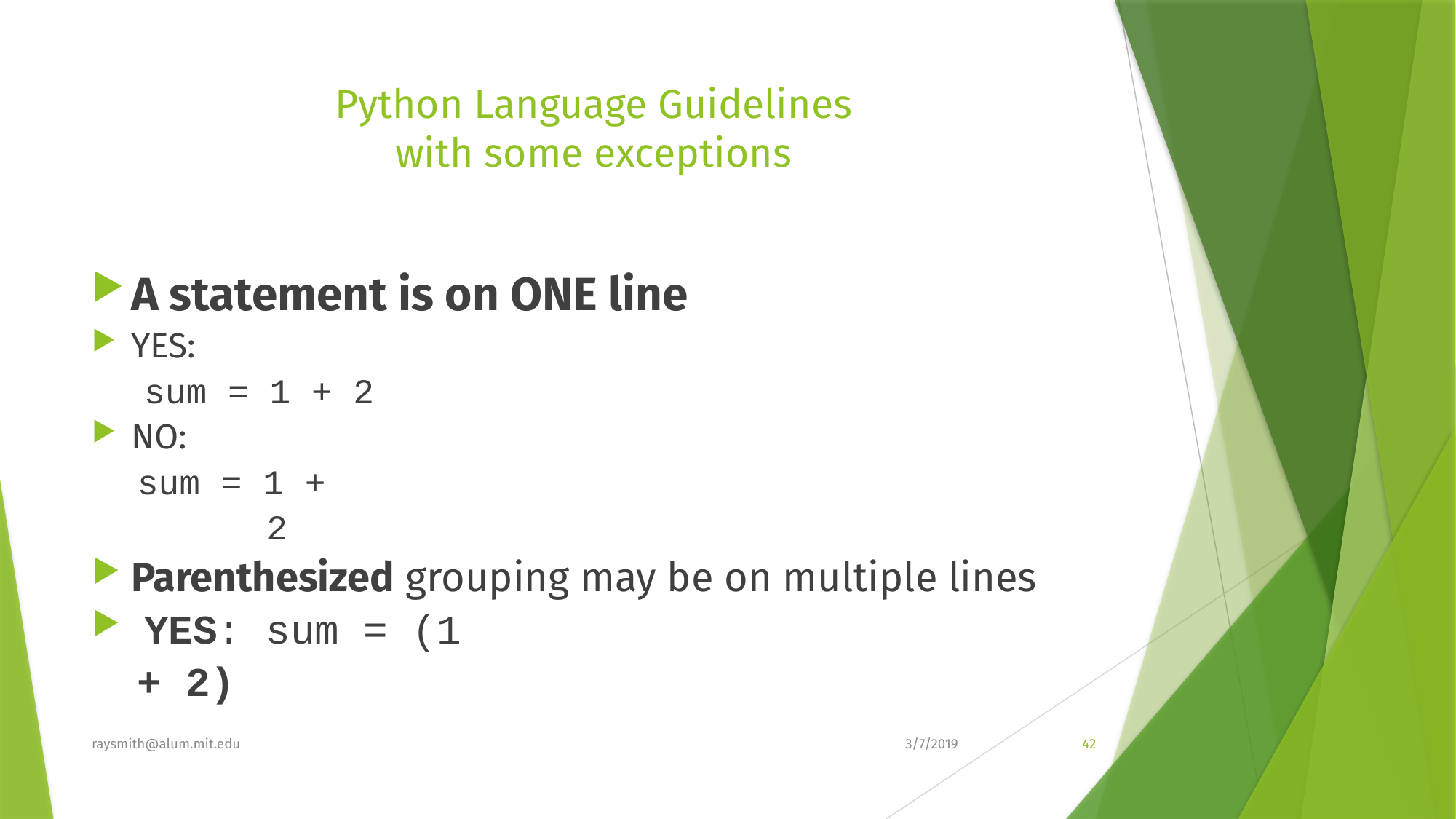

# Python Language Guidelines with some exceptions
A statement is on ONE line
YES:
sum = 1 + 2
NO:
sum = 1 +
          2
Parenthesized grouping may be on multiple lines
YES: sum = (1
						+ 2)

raysmith@alum.mit.edu
3/7/2019
42